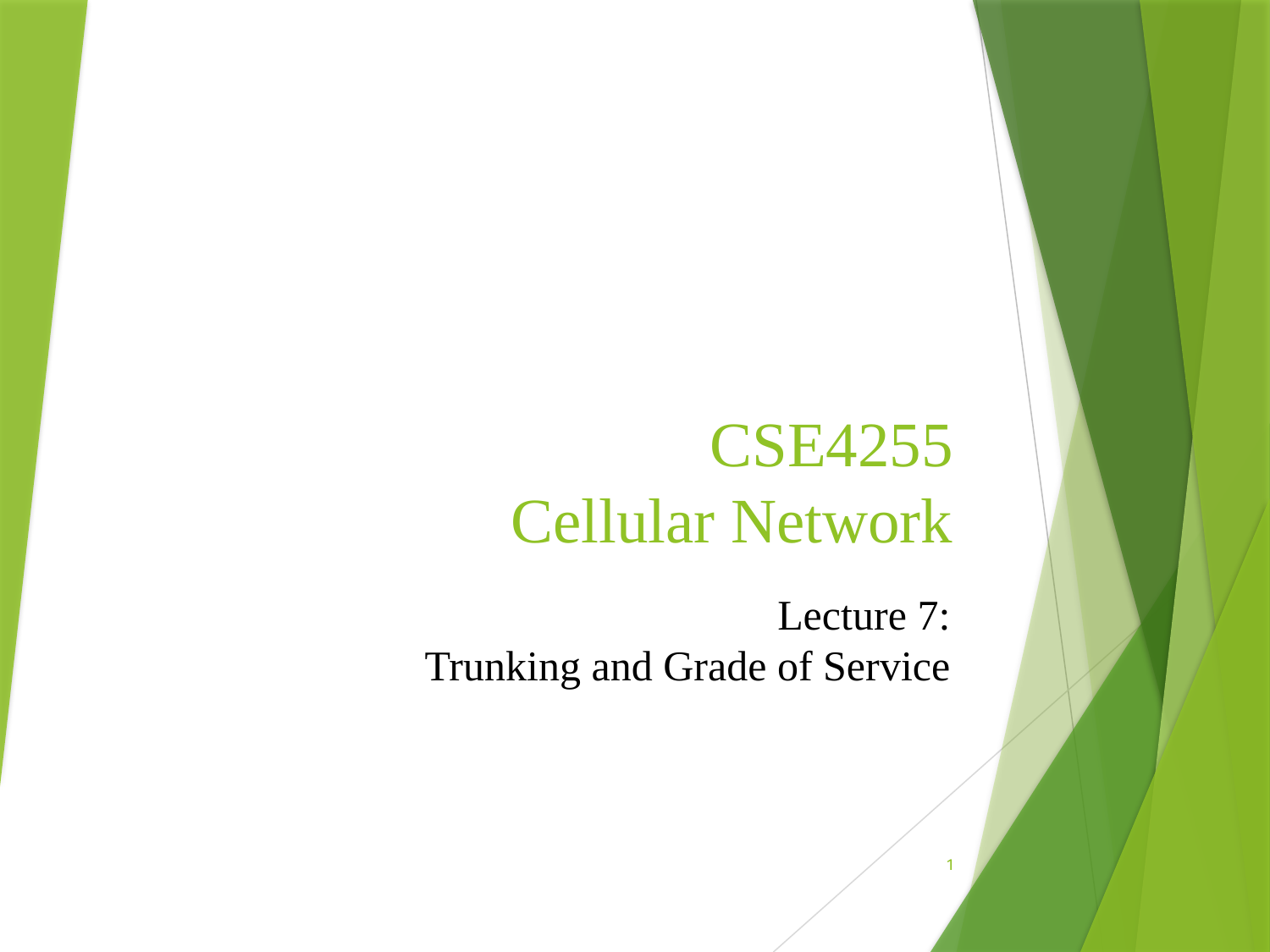

# CSE4255 Cellular Network
Lecture 7:
Trunking and Grade of Service
1